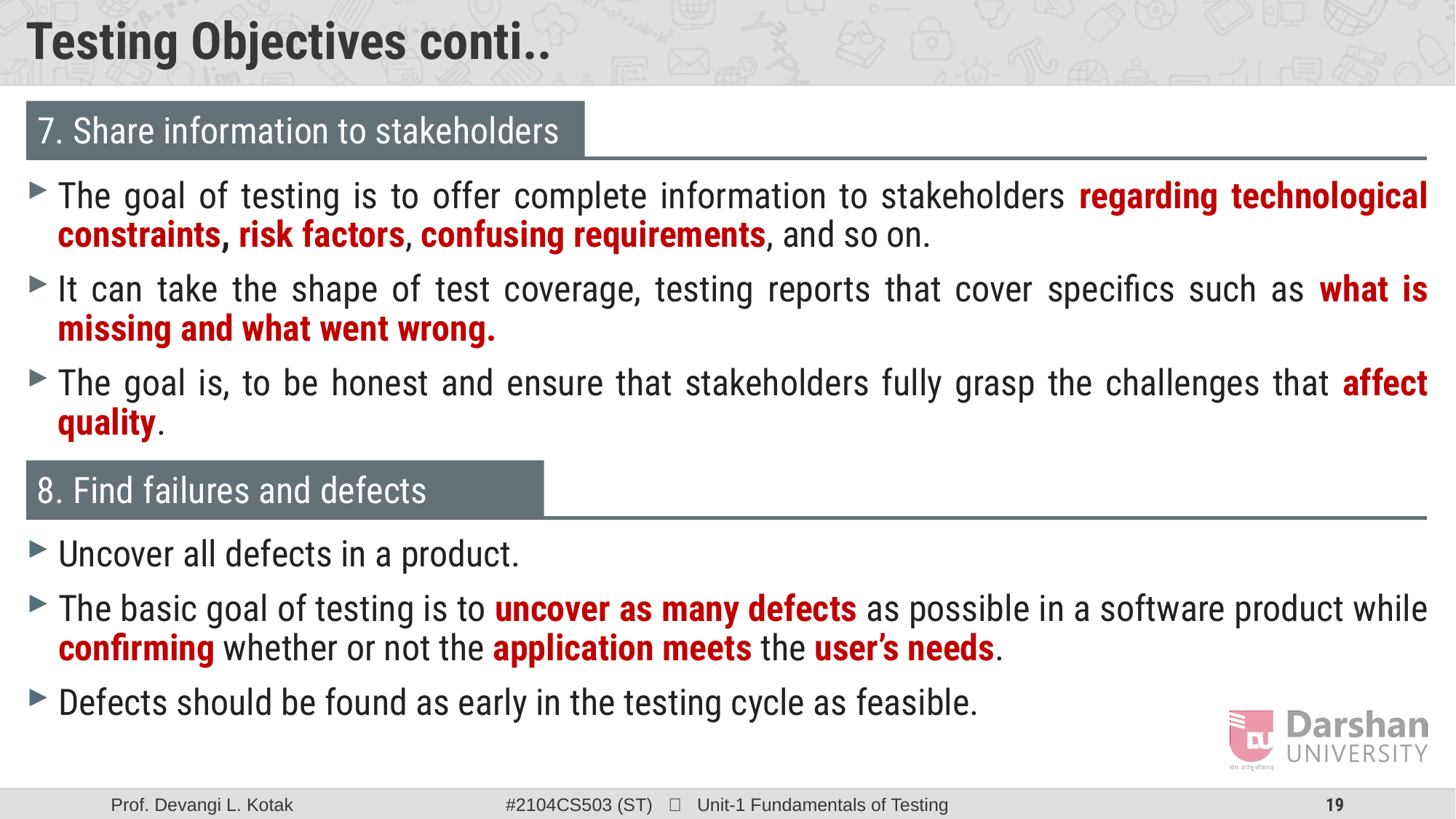

# Testing Objectives conti..
7. Share information to stakeholders
The goal of testing is to offer complete information to stakeholders regarding technological constraints, risk factors, confusing requirements, and so on.
It can take the shape of test coverage, testing reports that cover specifics such as what is missing and what went wrong.
The goal is, to be honest and ensure that stakeholders fully grasp the challenges that affect quality.

8. Find failures and defects
Uncover all defects in a product.
The basic goal of testing is to uncover as many defects as possible in a software product while confirming whether or not the application meets the user’s needs.
Defects should be found as early in the testing cycle as feasible.